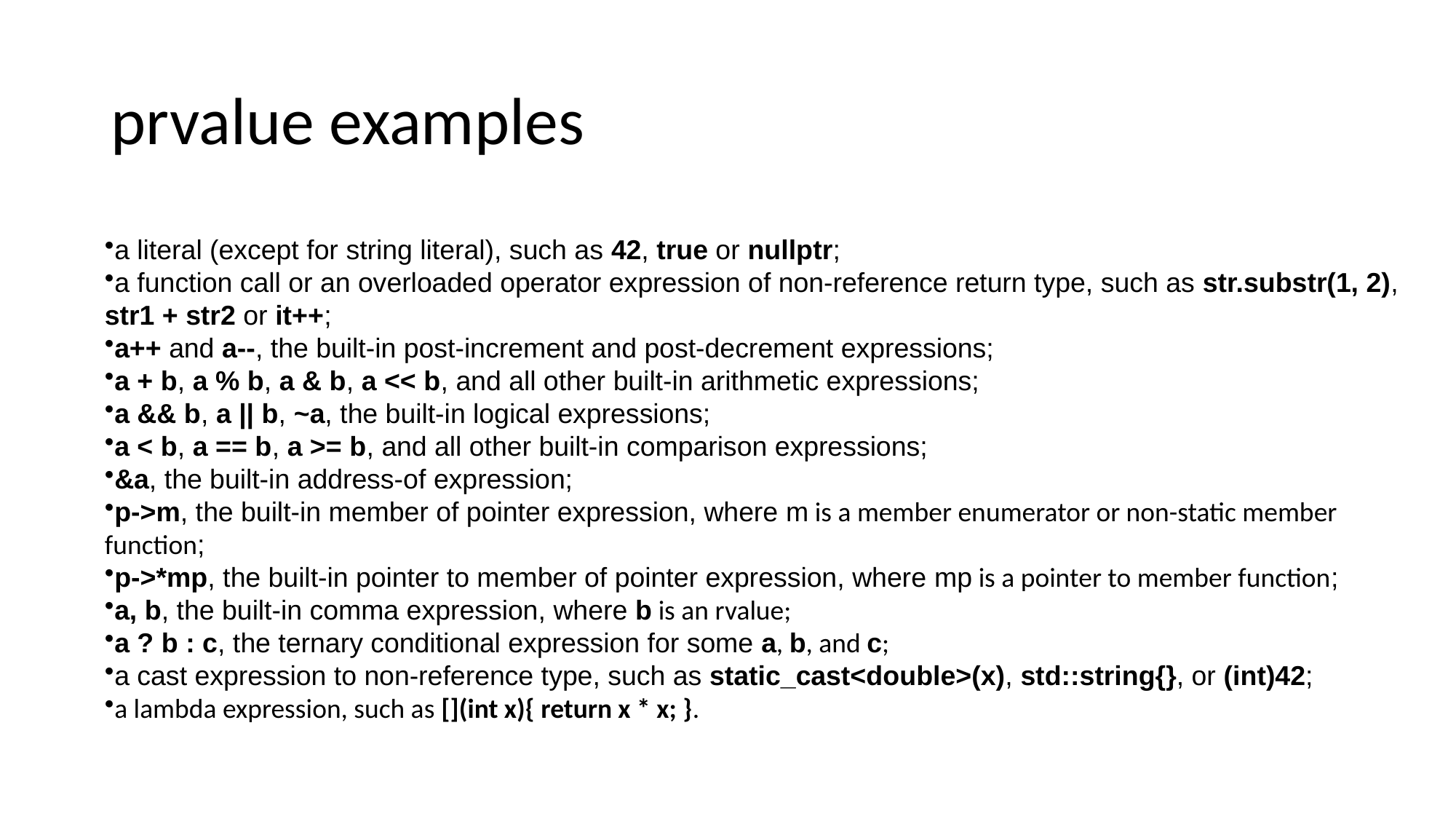

# prvalue examples
a literal (except for string literal), such as 42, true or nullptr;
a function call or an overloaded operator expression of non-reference return type, such as str.substr(1, 2), str1 + str2 or it++;
a++ and a--, the built-in post-increment and post-decrement expressions;
a + b, a % b, a & b, a << b, and all other built-in arithmetic expressions;
a && b, a || b, ~a, the built-in logical expressions;
a < b, a == b, a >= b, and all other built-in comparison expressions;
&a, the built-in address-of expression;
p->m, the built-in member of pointer expression, where m is a member enumerator or non-static member function;
p->*mp, the built-in pointer to member of pointer expression, where mp is a pointer to member function;
a, b, the built-in comma expression, where b is an rvalue;
a ? b : c, the ternary conditional expression for some a, b, and c;
a cast expression to non-reference type, such as static_cast<double>(x), std::string{}, or (int)42;
a lambda expression, such as [](int x){ return x * x; }.